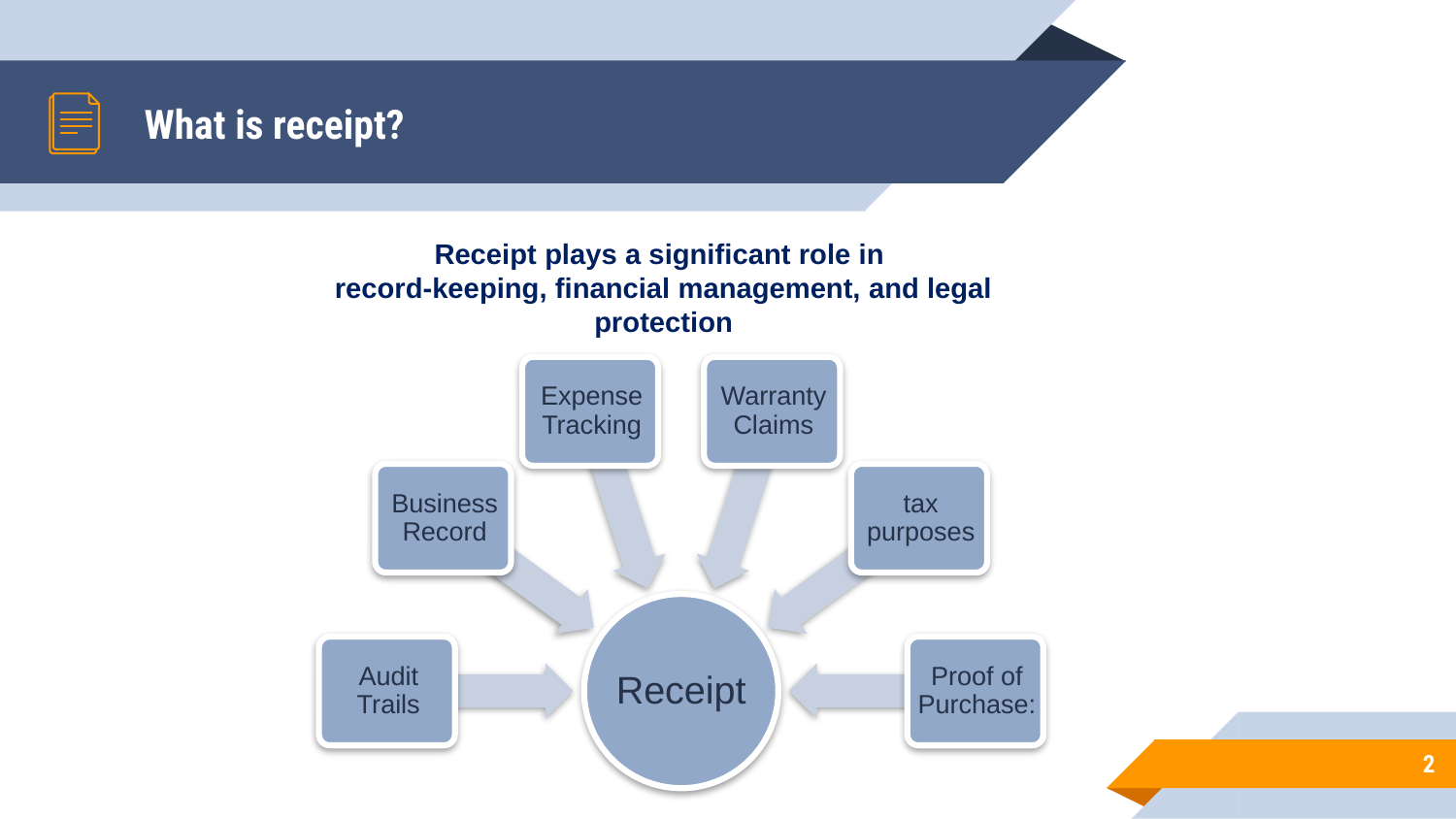

# What is receipt?

Receipt plays a significant role in
record-keeping, financial management, and legal protection
Receipt
Proof of Purchase:
tax purposes
Warranty Claims
Expense Tracking
Business Record
Audit Trails
2